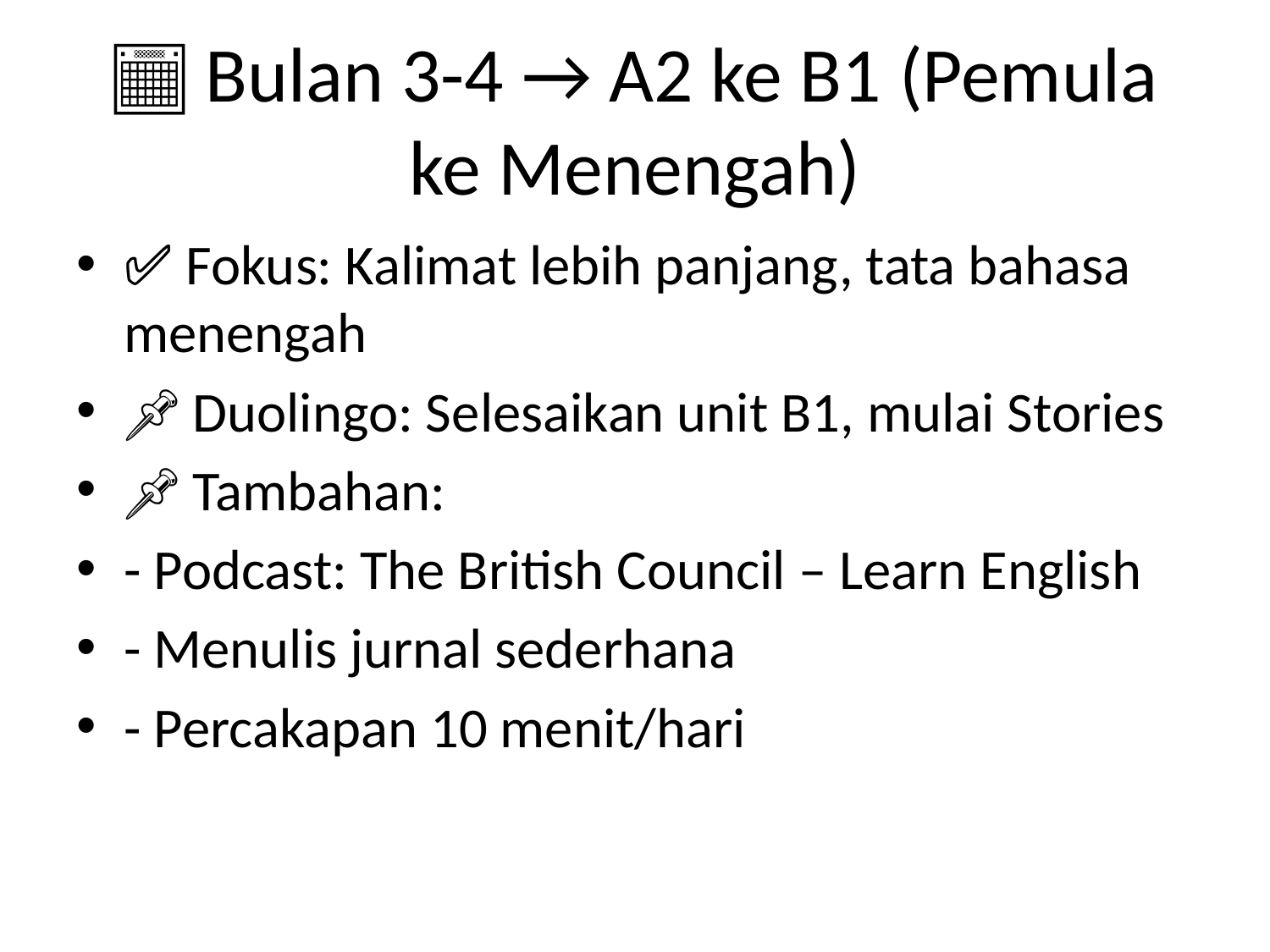

# 📅 Bulan 3-4 → A2 ke B1 (Pemula ke Menengah)
✅ Fokus: Kalimat lebih panjang, tata bahasa menengah
📌 Duolingo: Selesaikan unit B1, mulai Stories
📌 Tambahan:
- Podcast: The British Council – Learn English
- Menulis jurnal sederhana
- Percakapan 10 menit/hari